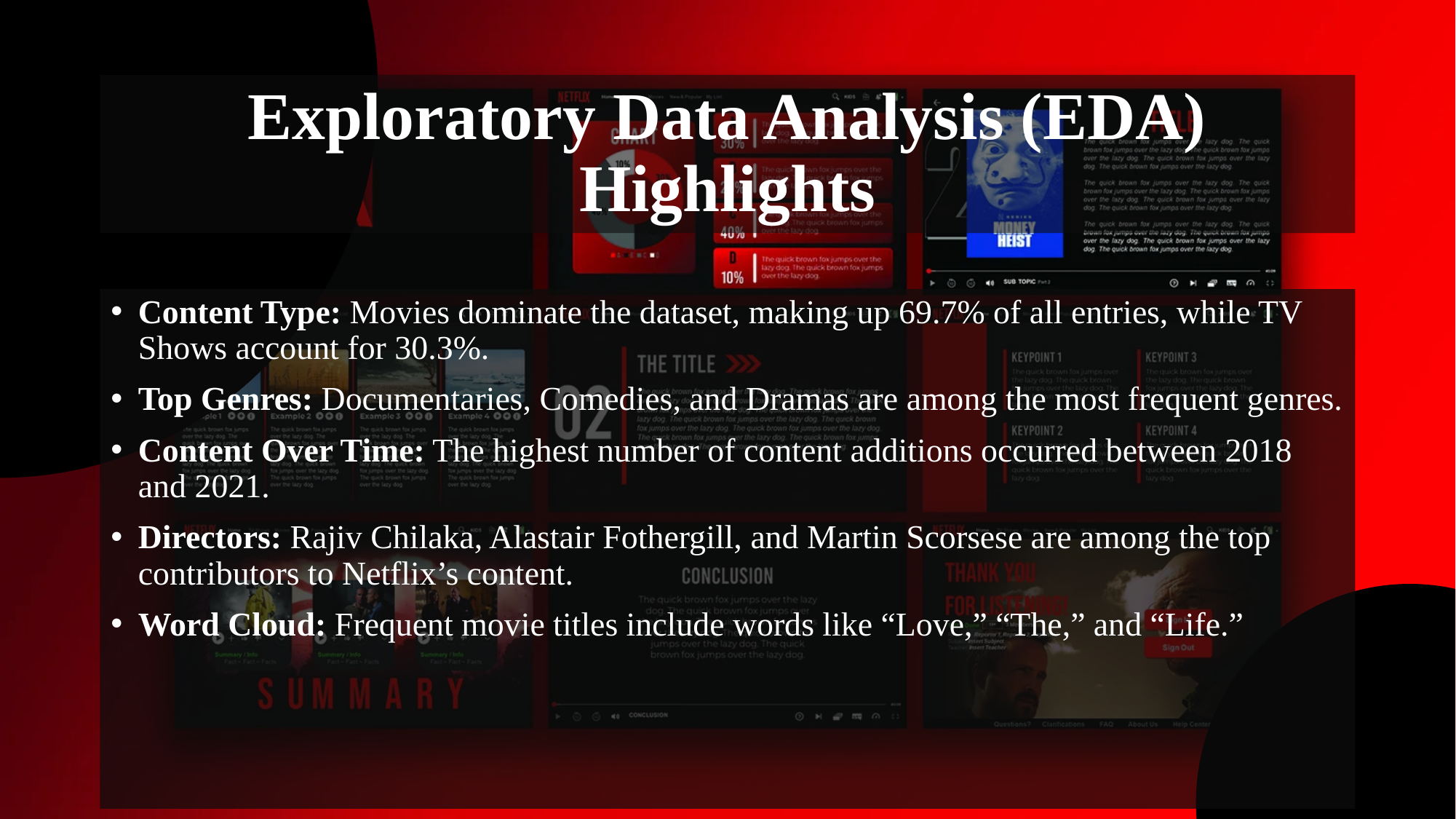

# Exploratory Data Analysis (EDA) Highlights
Content Type: Movies dominate the dataset, making up 69.7% of all entries, while TV Shows account for 30.3%.
Top Genres: Documentaries, Comedies, and Dramas are among the most frequent genres.
Content Over Time: The highest number of content additions occurred between 2018 and 2021.
Directors: Rajiv Chilaka, Alastair Fothergill, and Martin Scorsese are among the top contributors to Netflix’s content.
Word Cloud: Frequent movie titles include words like “Love,” “The,” and “Life.”